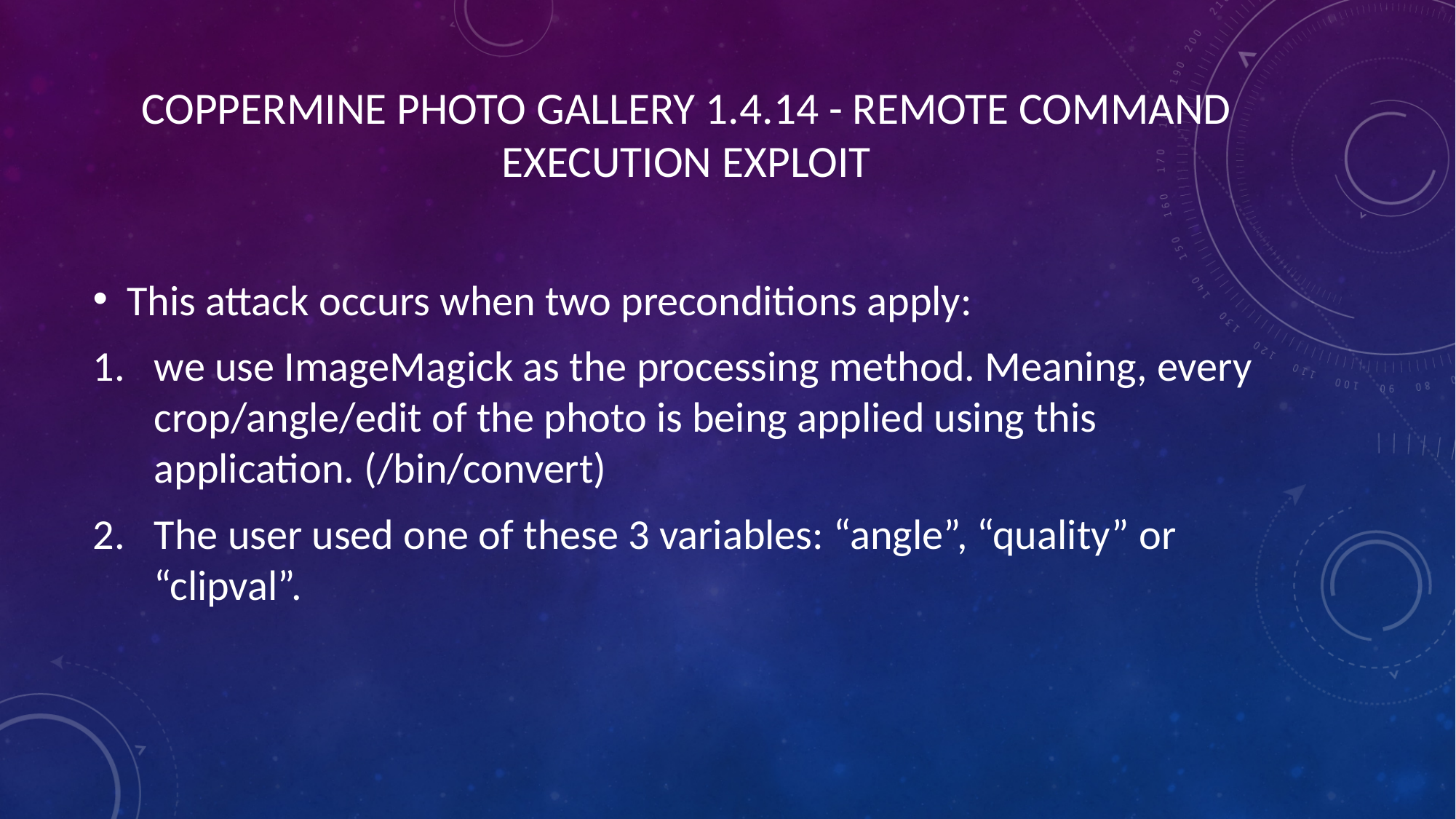

# Coppermine Photo Gallery 1.4.14 - Remote Command Execution Exploit
This attack occurs when two preconditions apply:
we use ImageMagick as the processing method. Meaning, every crop/angle/edit of the photo is being applied using this application. (/bin/convert)
The user used one of these 3 variables: “angle”, “quality” or “clipval”.